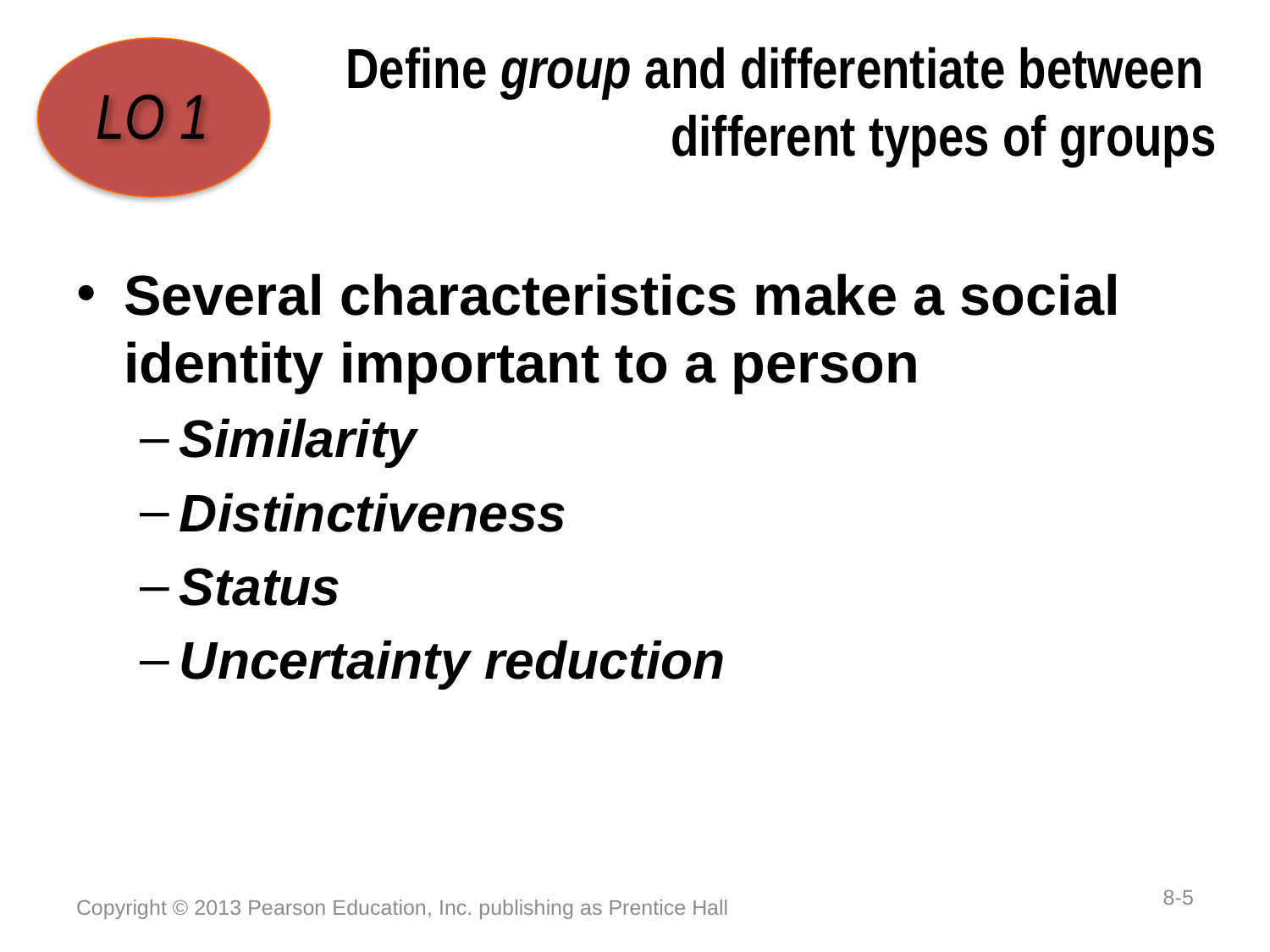

# Define group and differentiate between different types of groups

LO 1
Several characteristics make a social identity important to a person
Similarity
Distinctiveness
Status
Uncertainty reduction
8-5
Copyright © 2013 Pearson Education, Inc. publishing as Prentice Hall